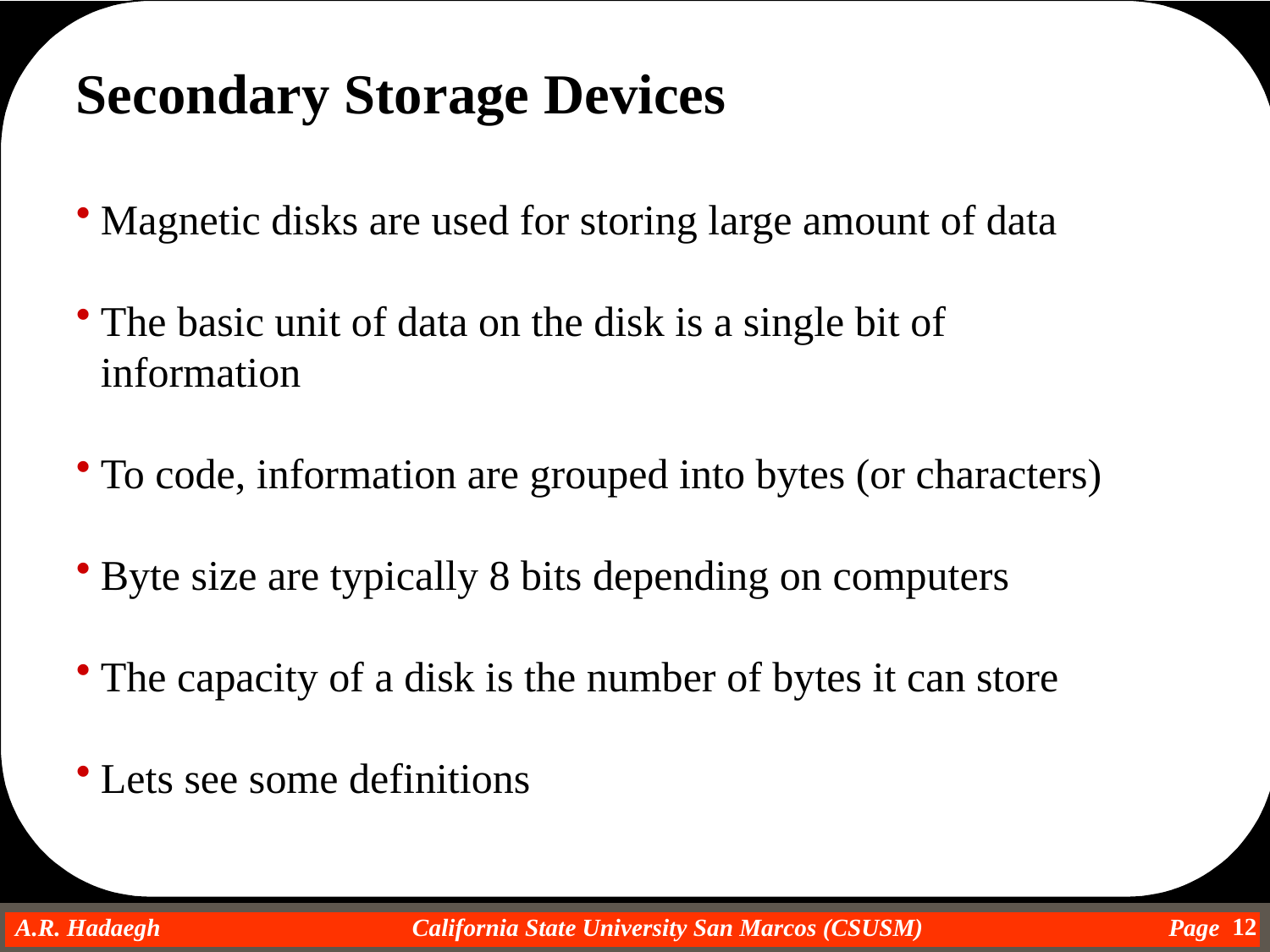

Secondary Storage Devices

Magnetic disks are used for storing large amount of data

The basic unit of data on the disk is a single bit of information

To code, information are grouped into bytes (or characters)

Byte size are typically 8 bits depending on computers

The capacity of a disk is the number of bytes it can store

Lets see some definitions
12